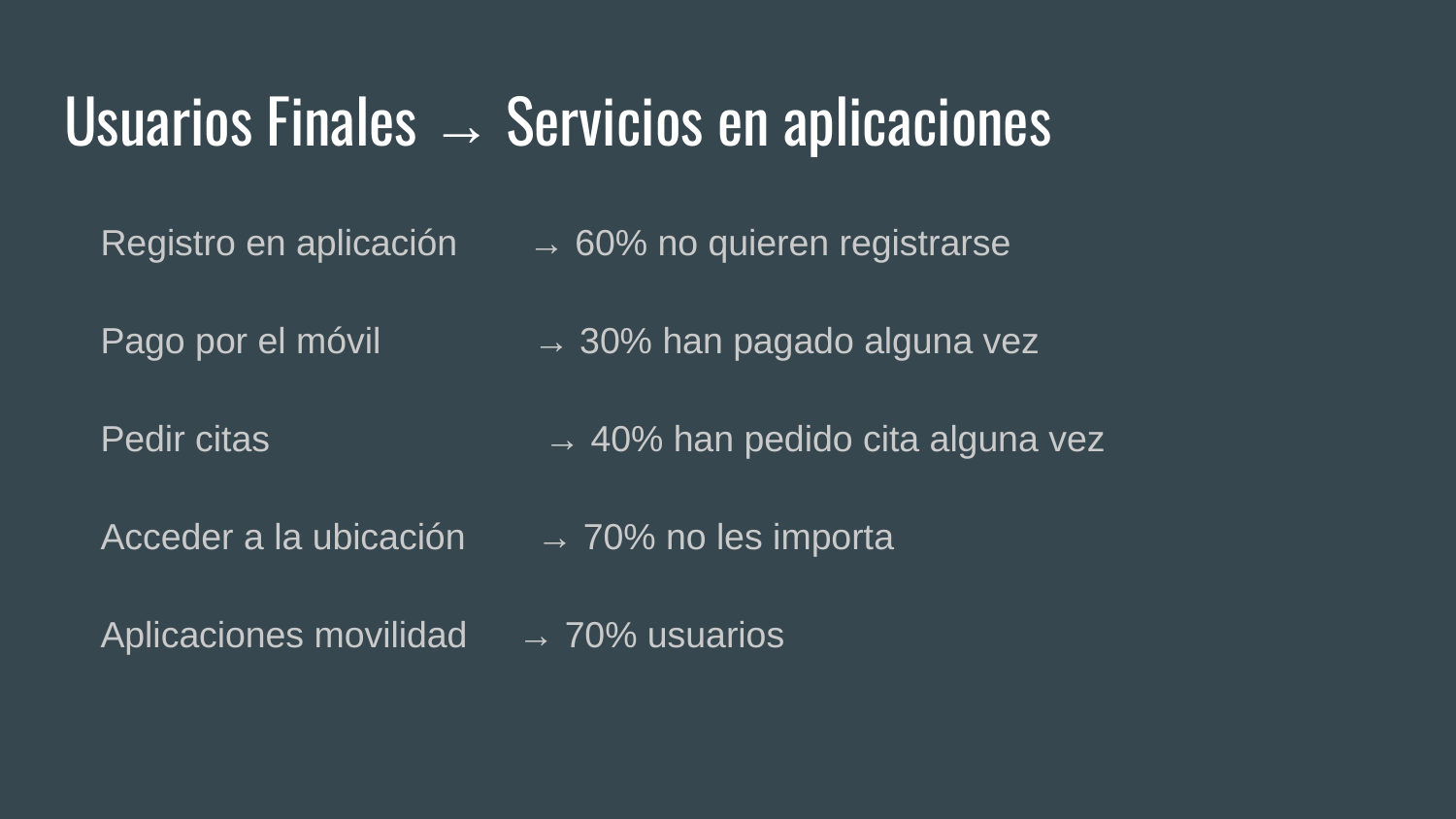

# Usuarios Finales → Servicios en aplicaciones
Registro en aplicación       → 60% no quieren registrarse
Pago por el móvil               → 30% han pagado alguna vez
Pedir citas                           → 40% han pedido cita alguna vez
Acceder a la ubicación       → 70% no les importa
Aplicaciones movilidad     → 70% usuarios